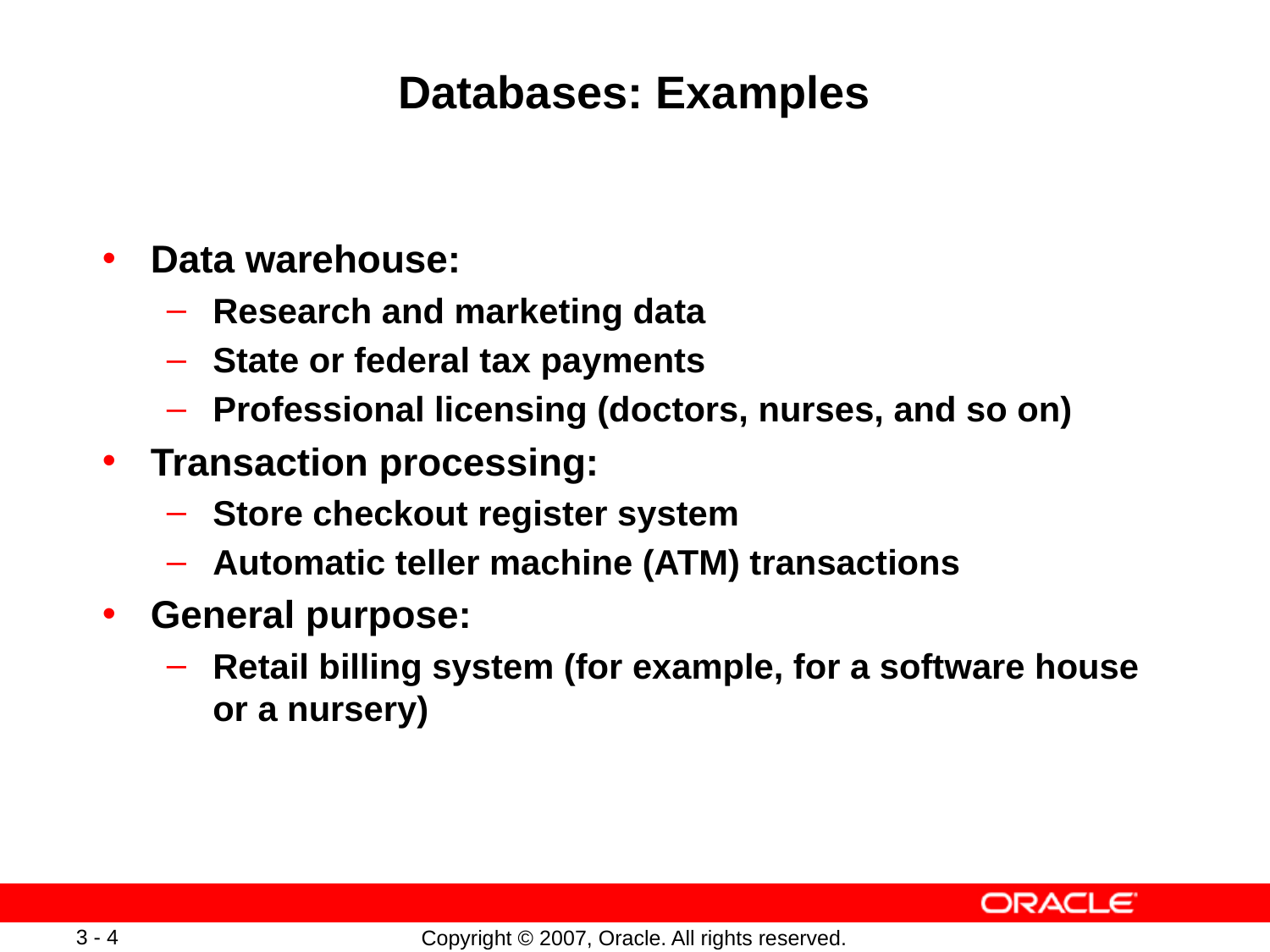

# Databases: Examples
Data warehouse:
Research and marketing data
State or federal tax payments
Professional licensing (doctors, nurses, and so on)
Transaction processing:
Store checkout register system
Automatic teller machine (ATM) transactions
General purpose:
Retail billing system (for example, for a software house or a nursery)